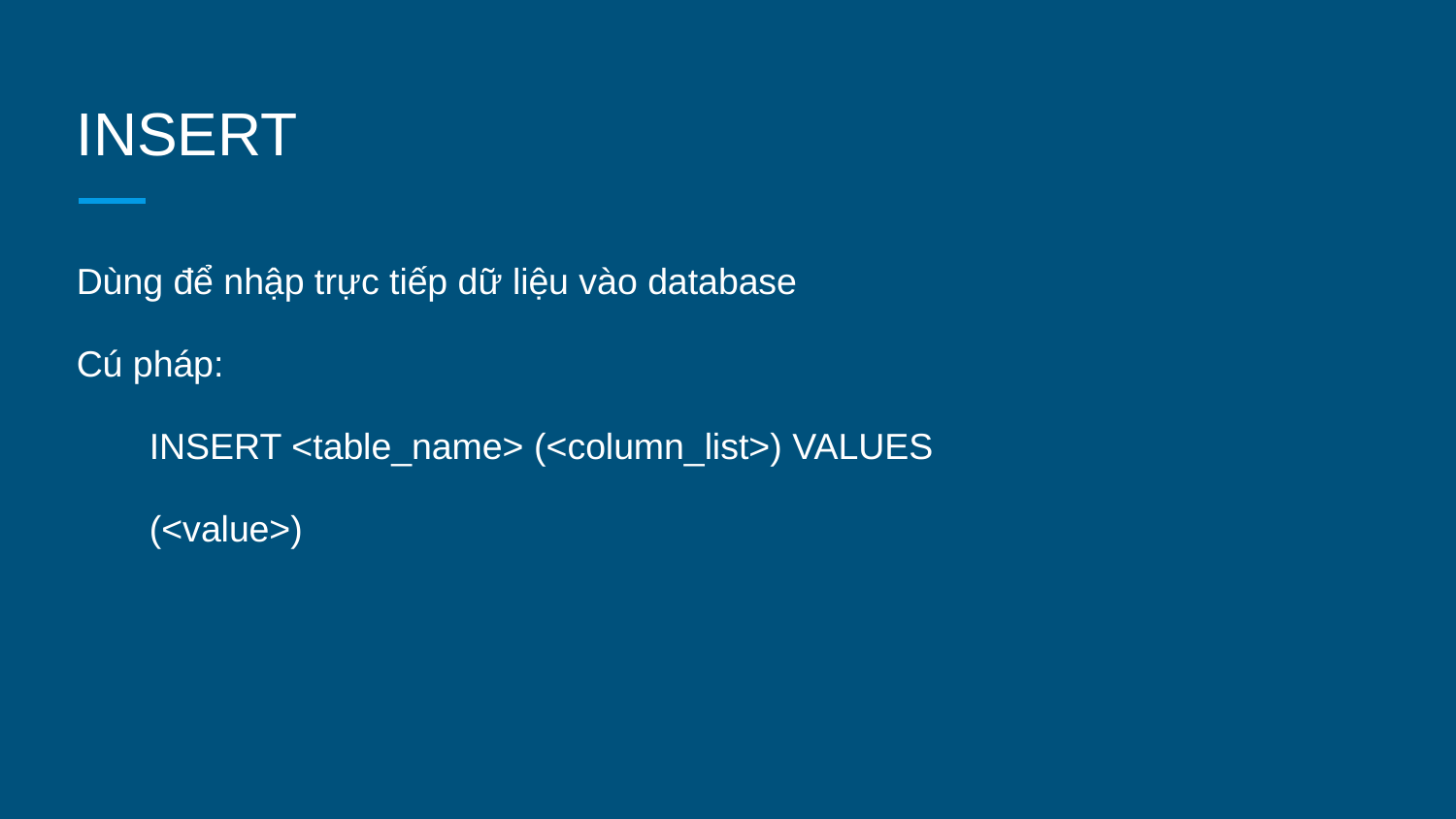

# INSERT
Dùng để nhập trực tiếp dữ liệu vào database
Cú pháp:
INSERT <table_name> (<column_list>) VALUES
(<value>)